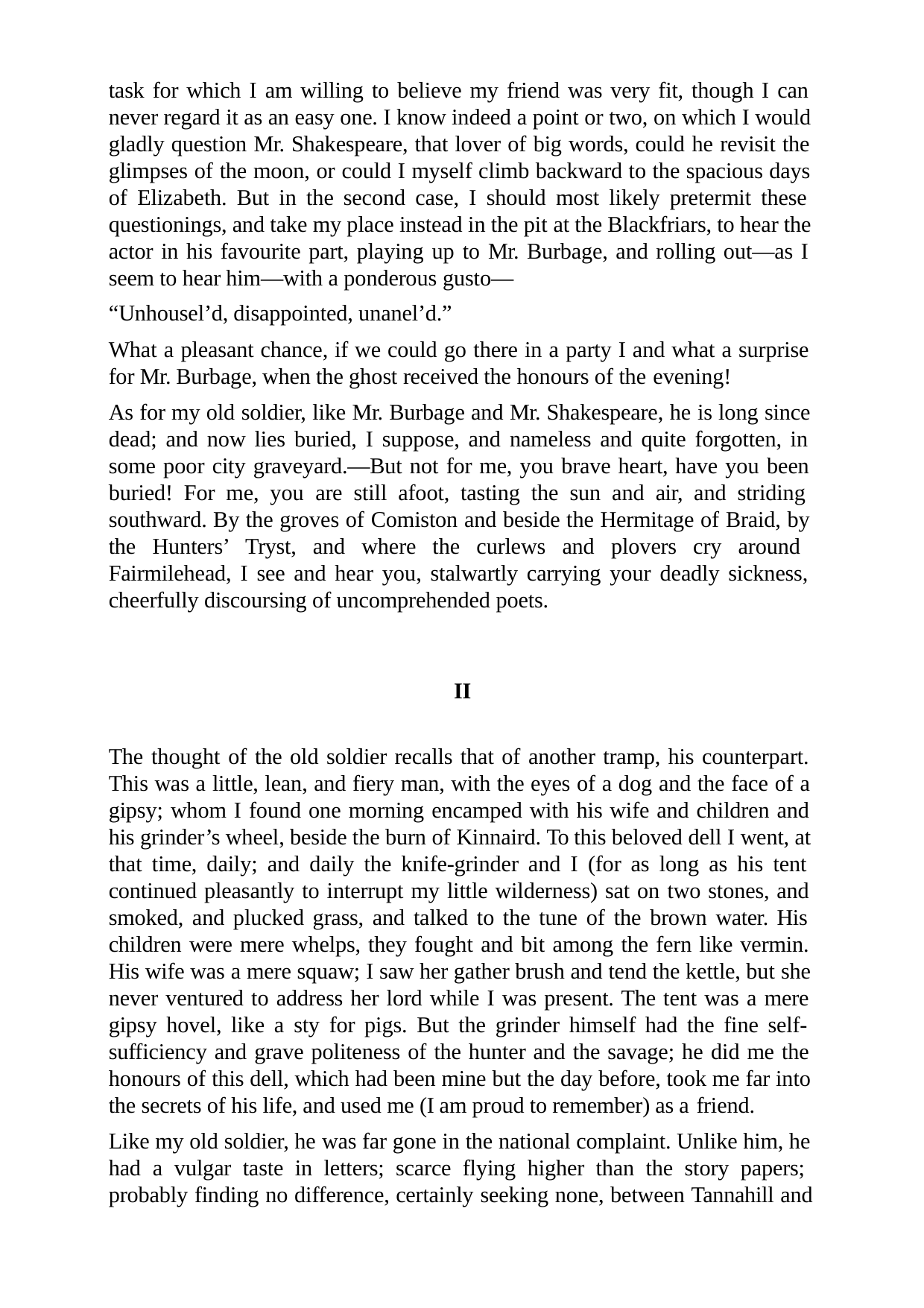

task for which I am willing to believe my friend was very fit, though I can  never regard it as an easy one. I know indeed a point or two, on which I would  gladly question Mr. Shakespeare, that lover of big words, could he revisit the  glimpses of the moon, or could I myself climb backward to the spacious days  of Elizabeth. But in the second case, I should most likely pretermit these  questionings, and take my place instead in the pit at the Blackfriars, to hear the  actor in his favourite part, playing up to Mr. Burbage, and rolling out—as I  seem to hear him—with a ponderous gusto—
“Unhousel’d, disappointed, unanel’d.”
What a pleasant chance, if we could go there in a party I and what a surprise  for Mr. Burbage, when the ghost received the honours of the evening!
As for my old soldier, like Mr. Burbage and Mr. Shakespeare, he is long since  dead; and now lies buried, I suppose, and nameless and quite forgotten, in  some poor city graveyard.—But not for me, you brave heart, have you been  buried! For me, you are still afoot, tasting the sun and air, and striding  southward. By the groves of Comiston and beside the Hermitage of Braid, by  the Hunters’ Tryst, and where the curlews and plovers cry around  Fairmilehead, I see and hear you, stalwartly carrying your deadly sickness,  cheerfully discoursing of uncomprehended poets.

II

The thought of the old soldier recalls that of another tramp, his counterpart.  This was a little, lean, and fiery man, with the eyes of a dog and the face of a  gipsy; whom I found one morning encamped with his wife and children and  his grinder’s wheel, beside the burn of Kinnaird. To this beloved dell I went, at  that time, daily; and daily the knife-grinder and I (for as long as his tent  continued pleasantly to interrupt my little wilderness) sat on two stones, and  smoked, and plucked grass, and talked to the tune of the brown water. His  children were mere whelps, they fought and bit among the fern like vermin.  His wife was a mere squaw; I saw her gather brush and tend the kettle, but she  never ventured to address her lord while I was present. The tent was a mere  gipsy hovel, like a sty for pigs. But the grinder himself had the fine self-  sufficiency and grave politeness of the hunter and the savage; he did me the  honours of this dell, which had been mine but the day before, took me far into  the secrets of his life, and used me (I am proud to remember) as a friend.
Like my old soldier, he was far gone in the national complaint. Unlike him, he  had a vulgar taste in letters; scarce flying higher than the story papers;  probably finding no difference, certainly seeking none, between Tannahill and